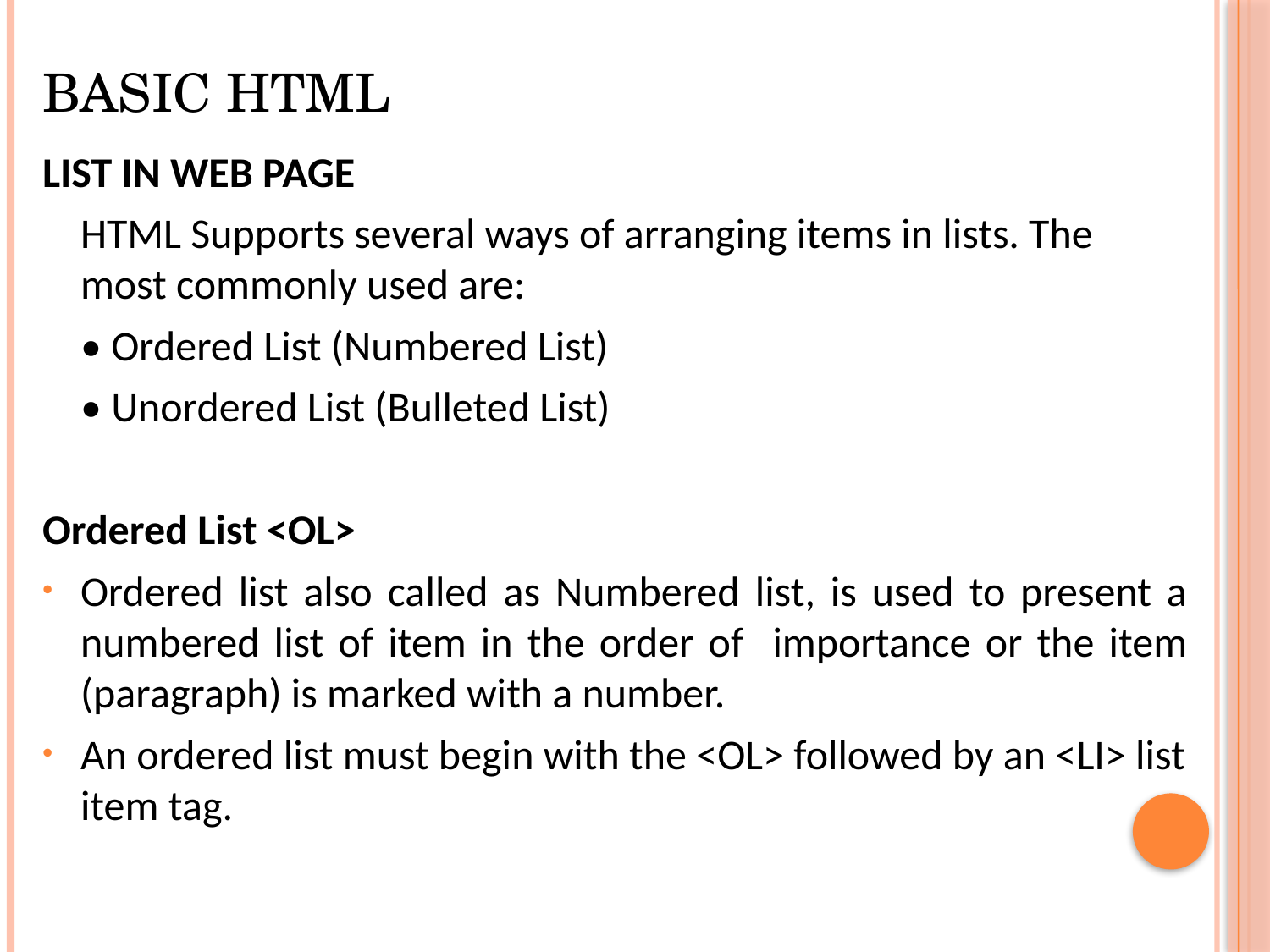

# Basic HTML
LIST IN WEB PAGE
	HTML Supports several ways of arranging items in lists. The most commonly used are:
	• Ordered List (Numbered List)
	• Unordered List (Bulleted List)

Ordered List <OL>
Ordered list also called as Numbered list, is used to present a numbered list of item in the order of  importance or the item (paragraph) is marked with a number.
An ordered list must begin with the <OL> followed by an <LI> list item tag.